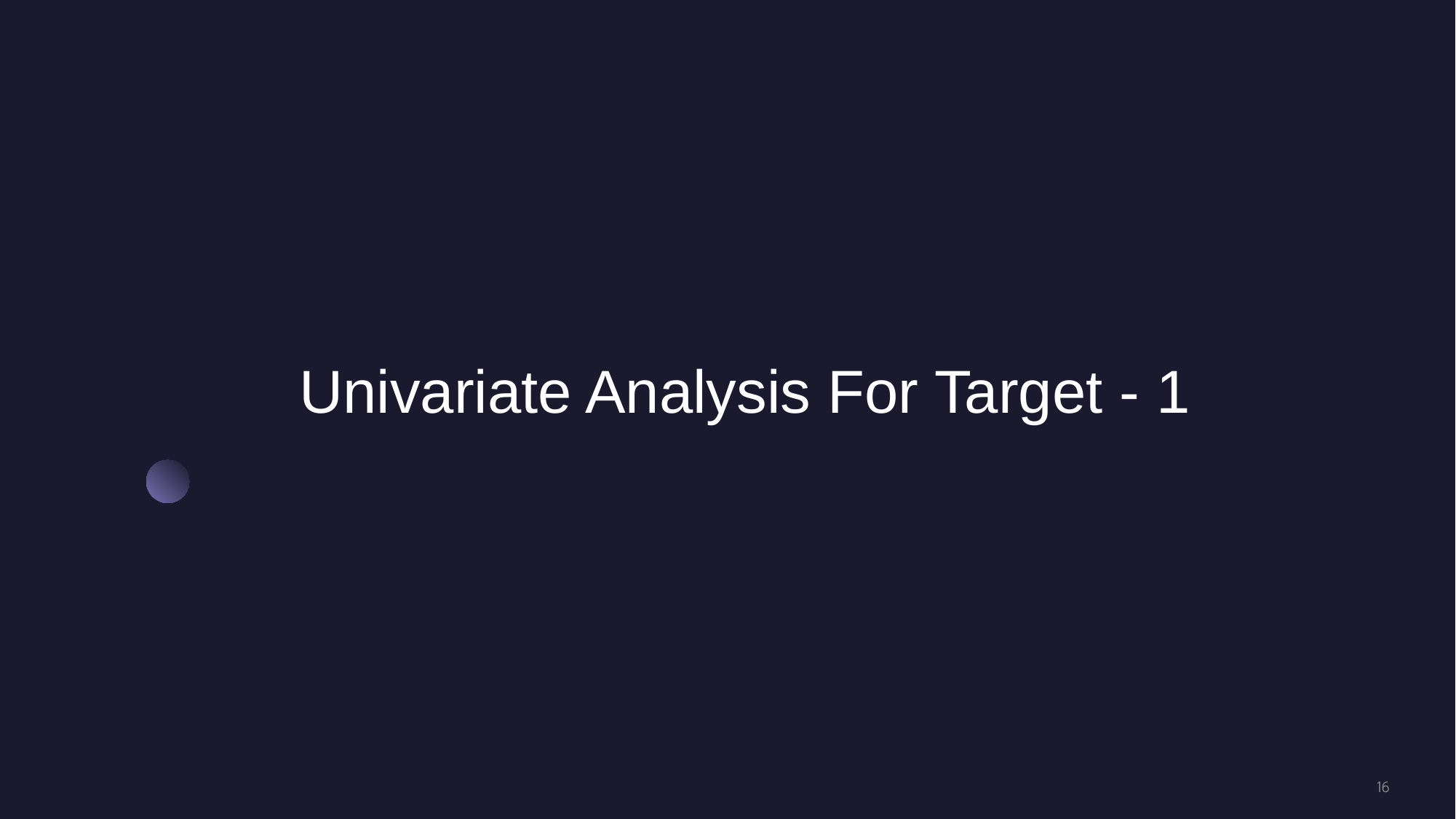

# Univariate Analysis For Target - 1
16